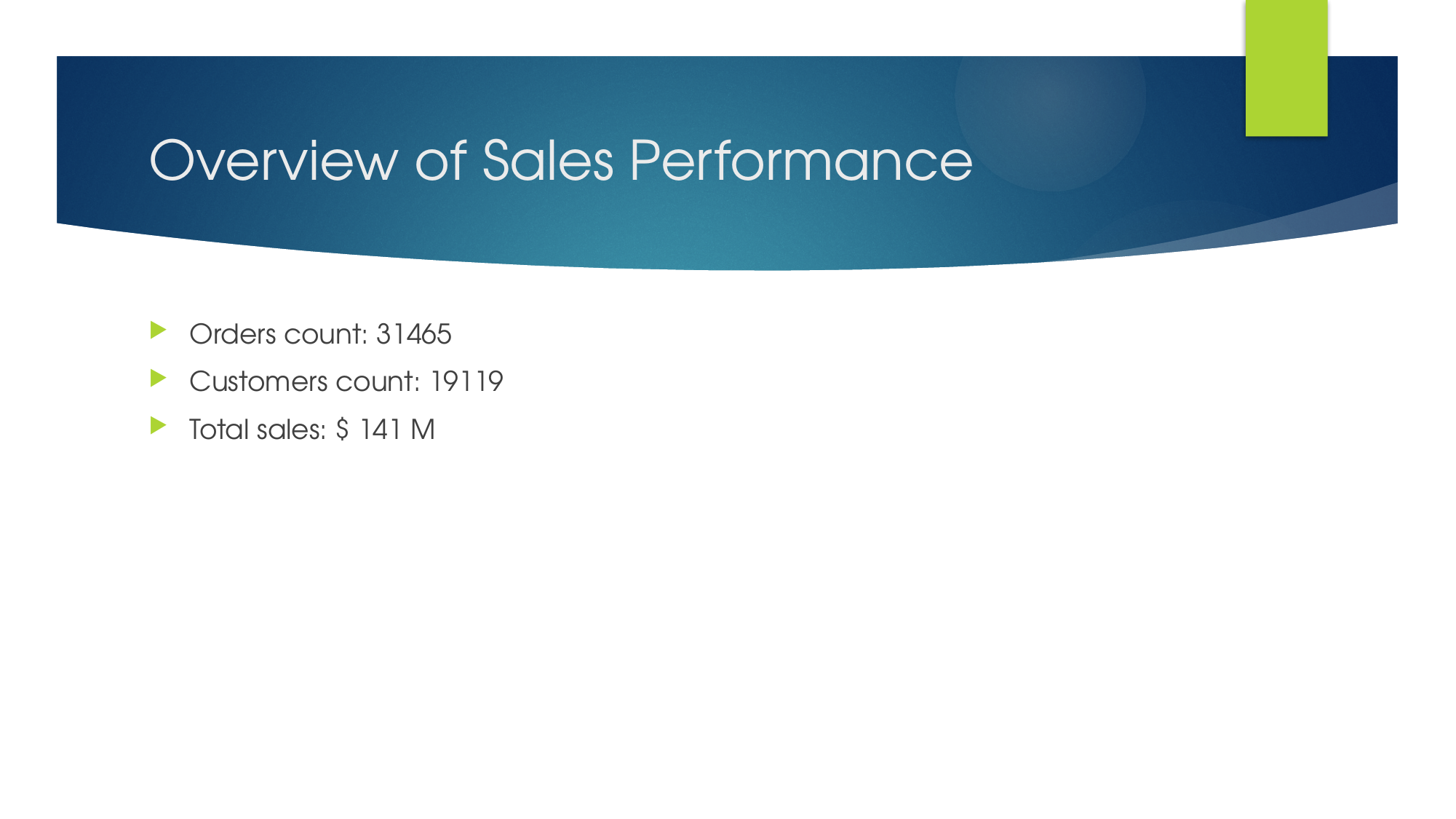

# Overview of Sales Performance
Orders count: 31465
Customers count: 19119
Total sales: $ 141 M